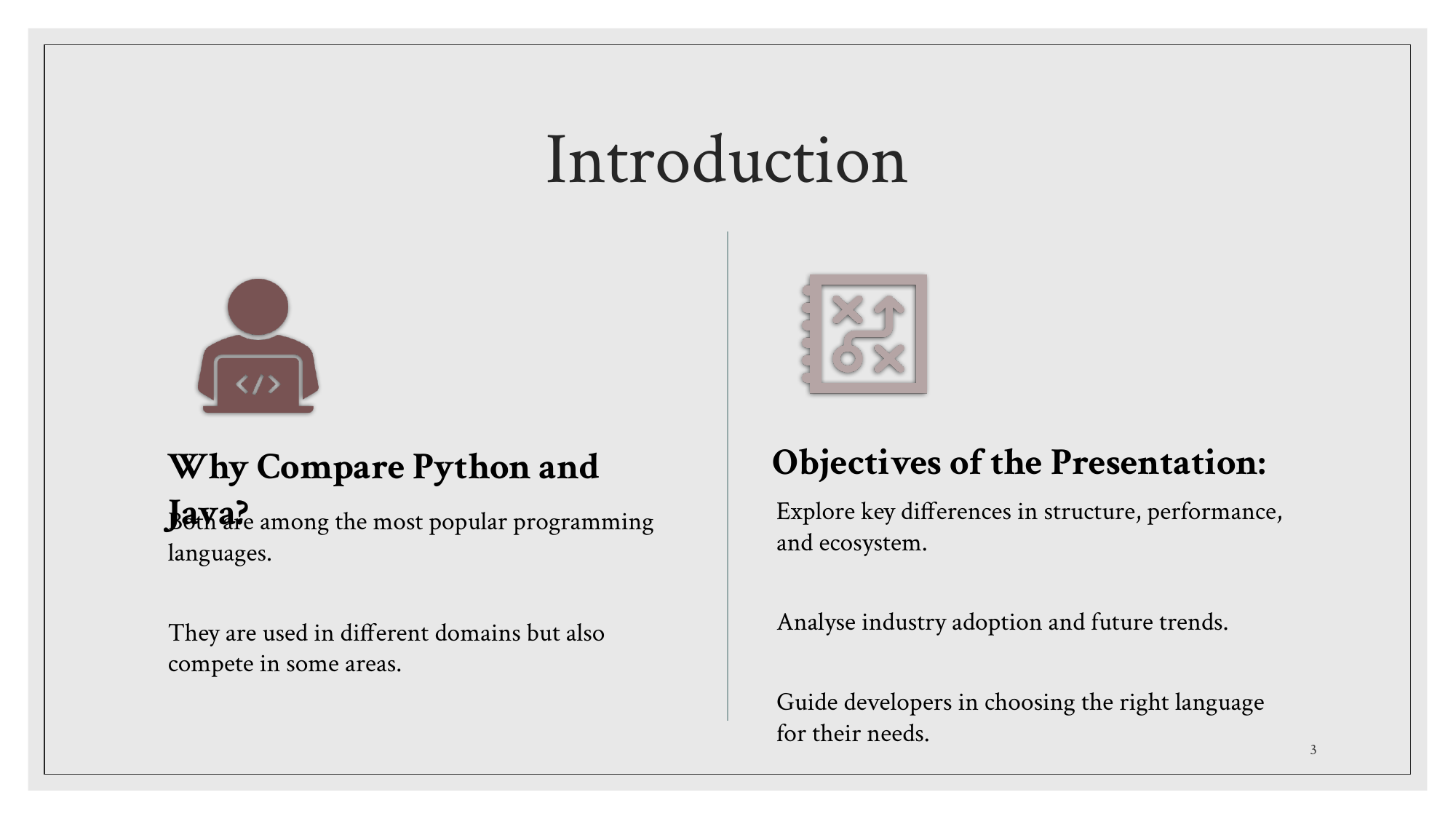

# Introduction
Why Compare Python and Java?
Both are among the most popular programming languages.

They are used in different domains but also compete in some areas.
Objectives of the Presentation:
Explore key differences in structure, performance, and ecosystem.

Analyse industry adoption and future trends.

Guide developers in choosing the right language for their needs.
3